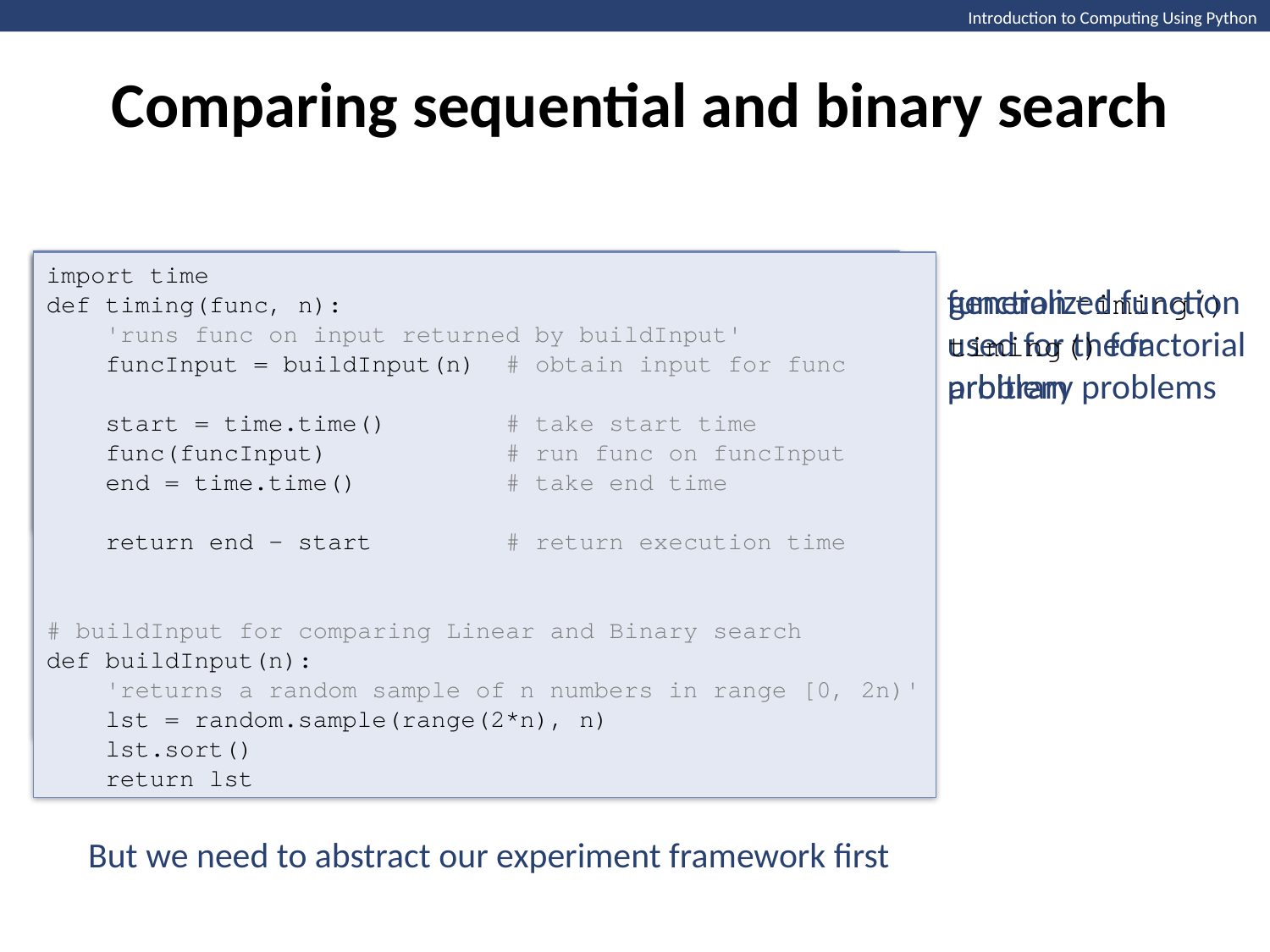

Comparing sequential and binary search
Introduction to Computing Using Python
import time
def timing(func, n):
    'runs func on input n'

    start = time.time()        # take start time
    func(funcInput)            # run func on n
    end = time.time()          # take end time

    return end - start         # return execution time
import time
def timing(func, n):
    'runs func on input returned by buildInput'
    funcInput = buildInput(n)  # obtain input for func

    start = time.time()        # take start time
    func(funcInput)            # run func on funcInput
    end = time.time()          # take end time

    return end - start         # return execution time

# buildInput for run-time testing of Fibonacci functions
def buildInput(n):
    'returns input for Fibonacci functions'
    return n
import time
def timing(func, n):
    'runs func on input returned by buildInput'
    funcInput = buildInput(n)  # obtain input for func

    start = time.time()        # take start time
    func(funcInput)            # run func on funcInput
    end = time.time()          # take end time

    return end - start         # return execution time

# buildInput for comparing Linear and Binary search
def buildInput(n):
    'returns a random sample of n numbers in range [0, 2n)'
    lst = random.sample(range(2*n), n)
    lst.sort()
    return lst
function timing() used for the factorial problem
generalized function timing() for arbitrary problems
But we need to abstract our experiment framework first